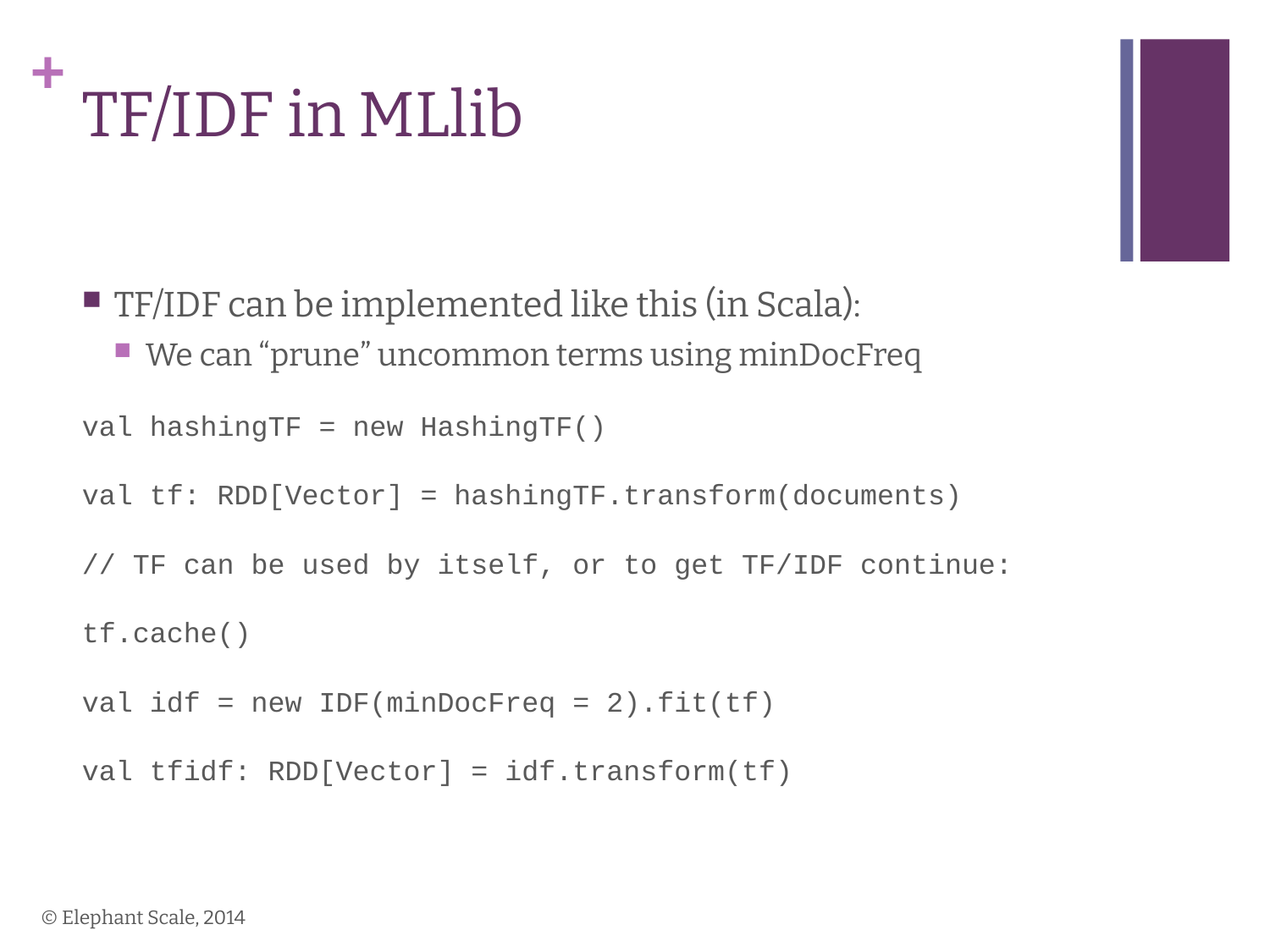

# TF/IDF in MLlib
TF/IDF can be implemented like this (in Scala):
We can “prune” uncommon terms using minDocFreq
val hashingTF = new HashingTF()
val tf: RDD[Vector] = hashingTF.transform(documents)
// TF can be used by itself, or to get TF/IDF continue:
tf.cache()
val idf = new IDF(minDocFreq = 2).fit(tf)
val tfidf: RDD[Vector] = idf.transform(tf)
© Elephant Scale, 2014